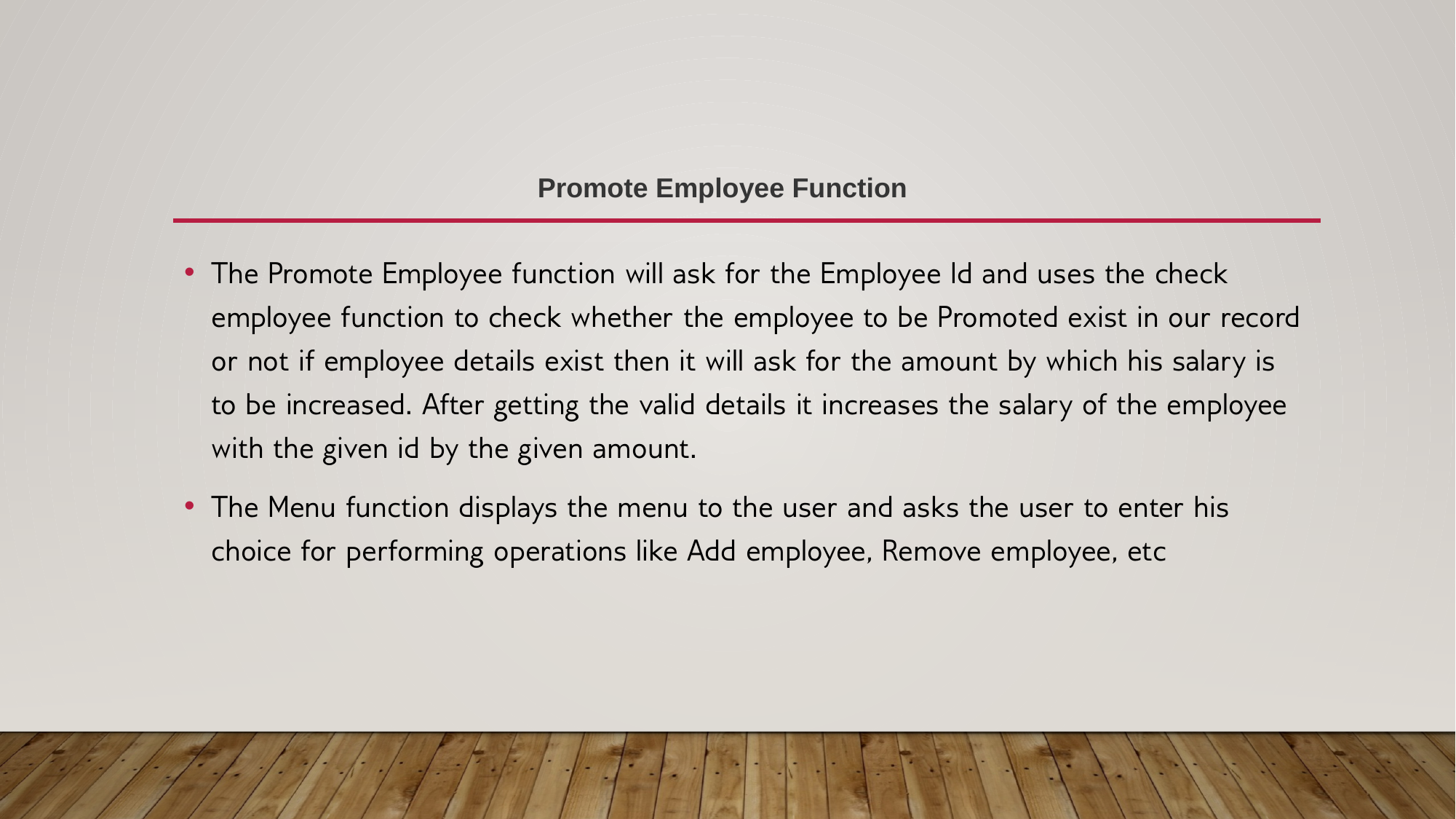

# Promote Employee Function
Promote Employee Function
The Promote Employee function will ask for the Employee Id and uses the check employee function to check whether the employee to be Promoted exist in our record or not if employee details exist then it will ask for the amount by which his salary is to be increased. After getting the valid details it increases the salary of the employee with the given id by the given amount.
The Menu function displays the menu to the user and asks the user to enter his choice for performing operations like Add employee, Remove employee, etc